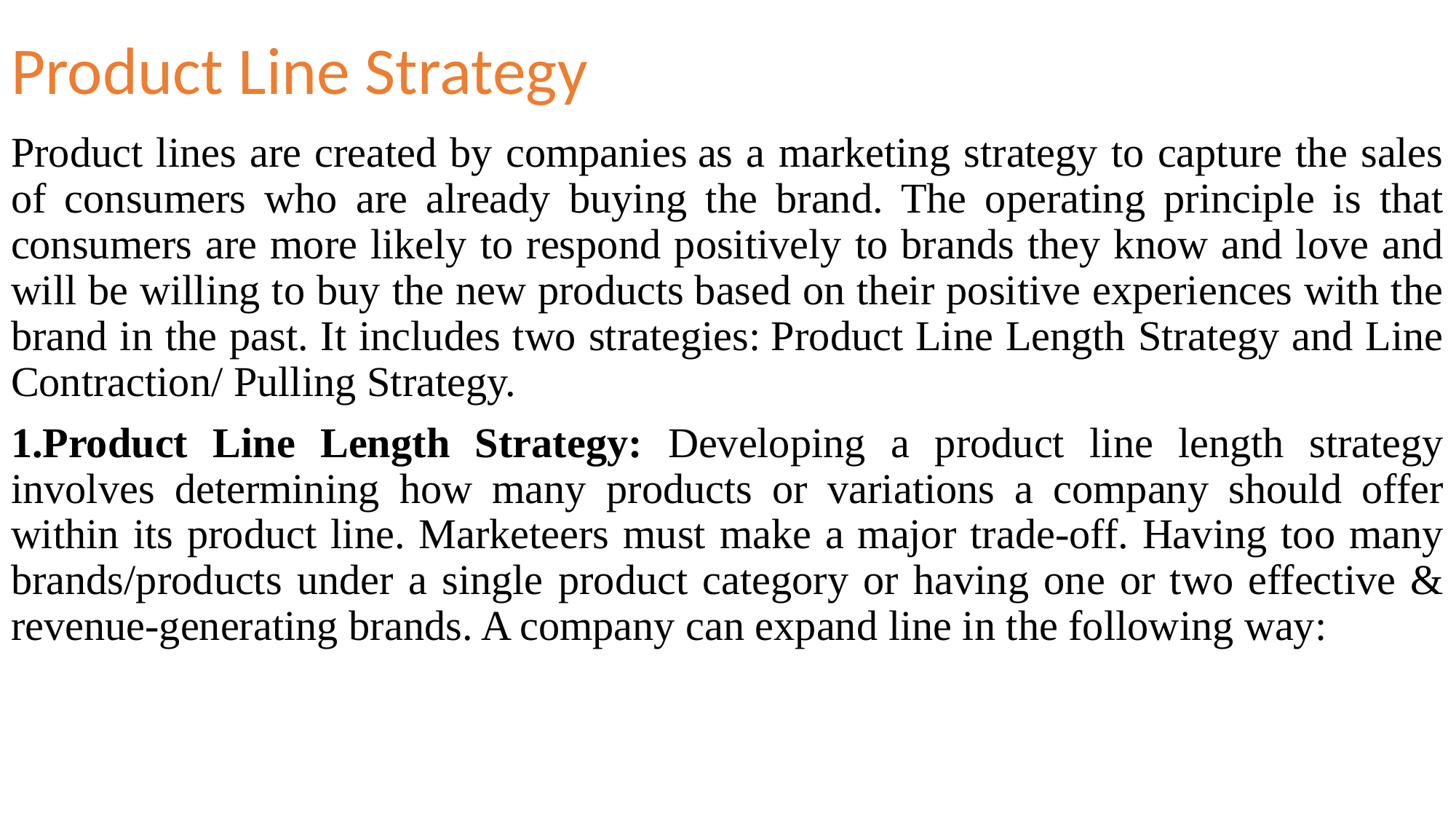

# Product Line Strategy
Product lines are created by companies as a marketing strategy to capture the sales of consumers who are already buying the brand. The operating principle is that consumers are more likely to respond positively to brands they know and love and will be willing to buy the new products based on their positive experiences with the brand in the past. It includes two strategies: Product Line Length Strategy and Line Contraction/ Pulling Strategy.
1.Product Line Length Strategy: Developing a product line length strategy involves determining how many products or variations a company should offer within its product line. Marketeers must make a major trade-off. Having too many brands/products under a single product category or having one or two effective & revenue-generating brands. A company can expand line in the following way: